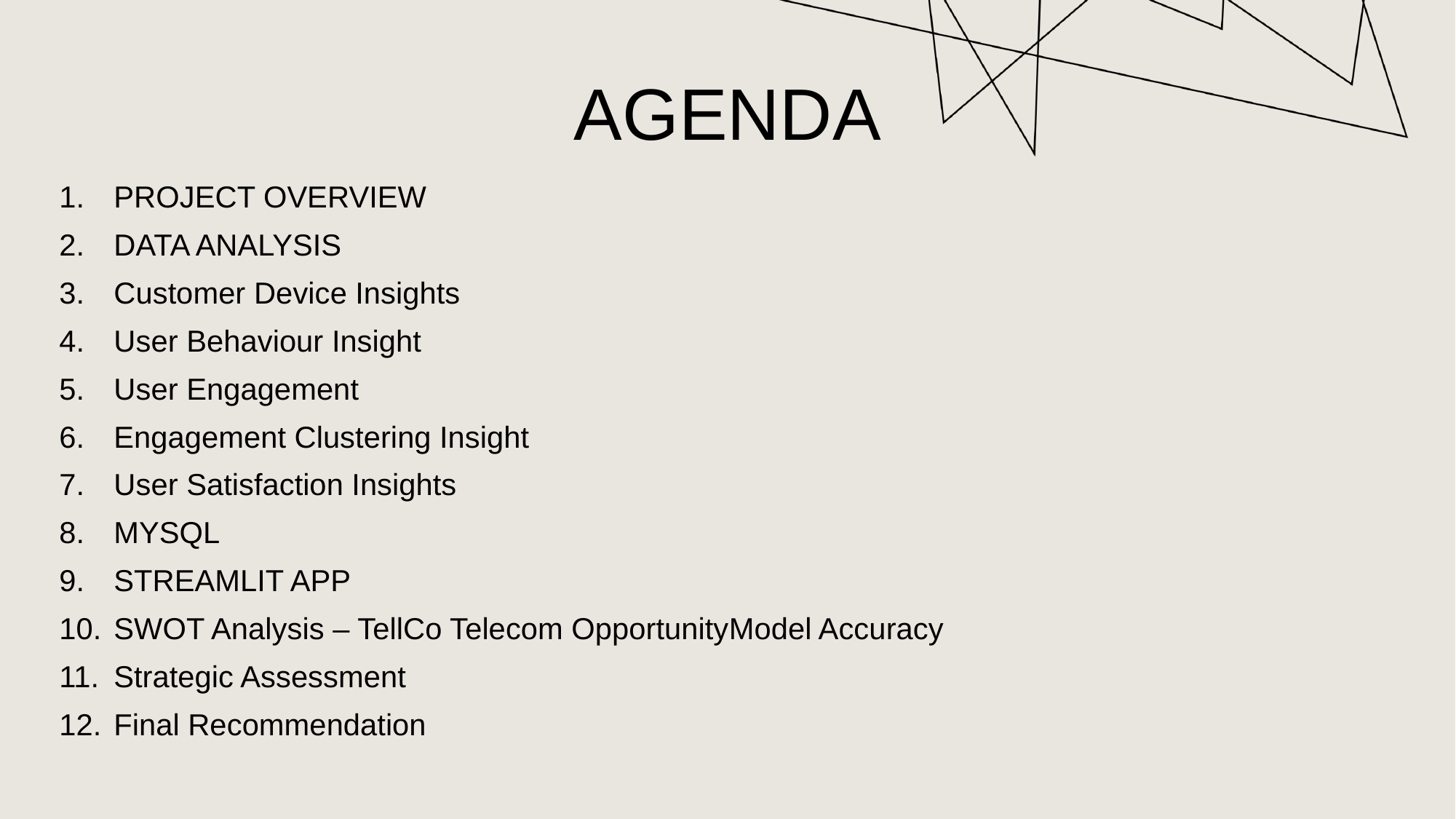

# AGENDA
PROJECT OVERVIEW
DATA ANALYSIS
Customer Device Insights
User Behaviour Insight
User Engagement
Engagement Clustering Insight
User Satisfaction Insights
MYSQL
STREAMLIT APP
SWOT Analysis – TellCo Telecom OpportunityModel Accuracy
Strategic Assessment
Final Recommendation